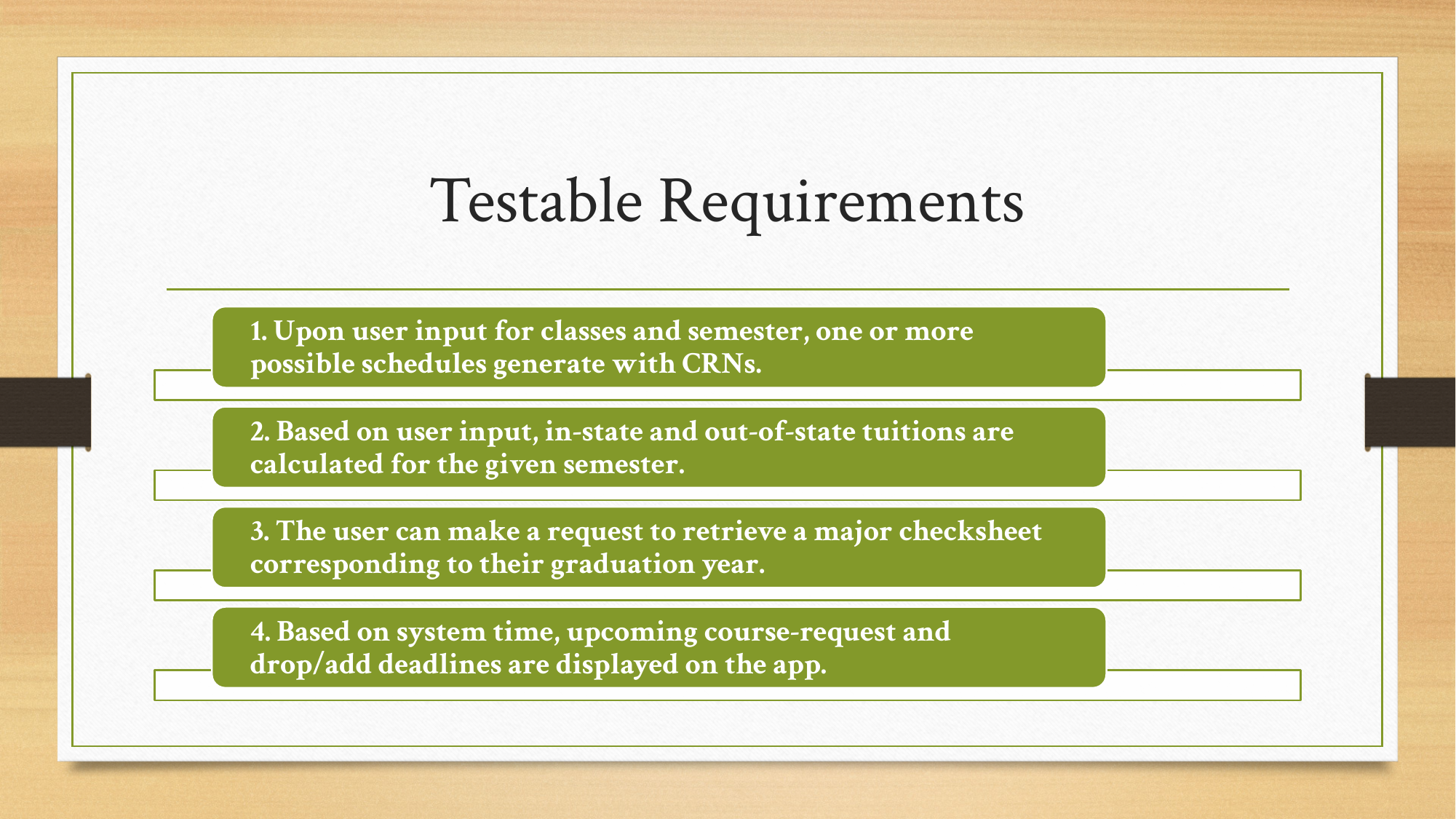

# Testable Requirements
1. Upon user input for classes and semester, one or more possible schedules generate with CRNs.
2. Based on user input, in-state and out-of-state tuitions are calculated for the given semester.
3. The user can make a request to retrieve a major checksheet corresponding to their graduation year.
4. Based on system time, upcoming course-request and drop/add deadlines are displayed on the app.